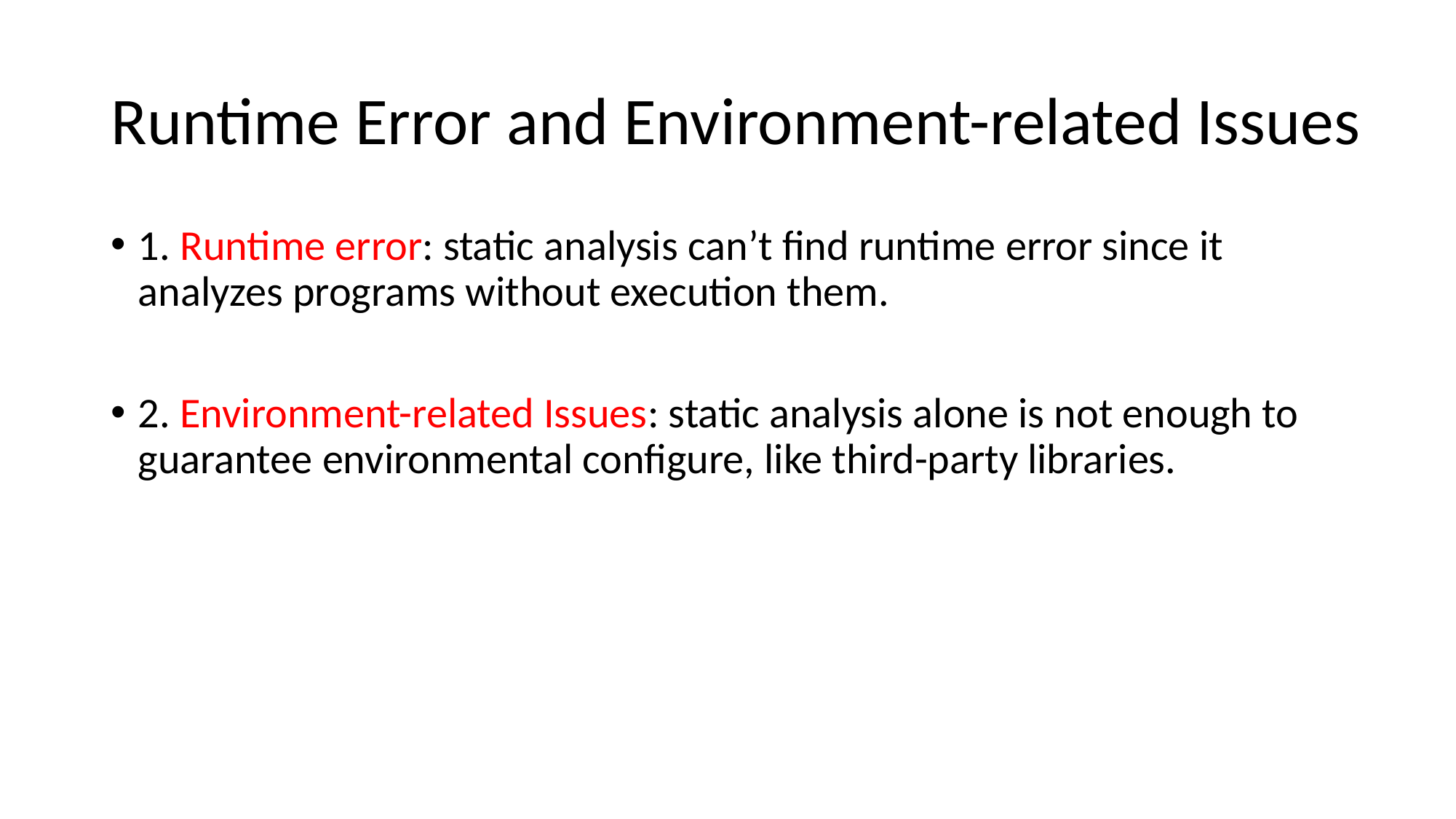

# Runtime Error and Environment-related Issues
1. Runtime error: static analysis can’t find runtime error since it analyzes programs without execution them.

2. Environment-related Issues: static analysis alone is not enough to guarantee environmental configure, like third-party libraries.